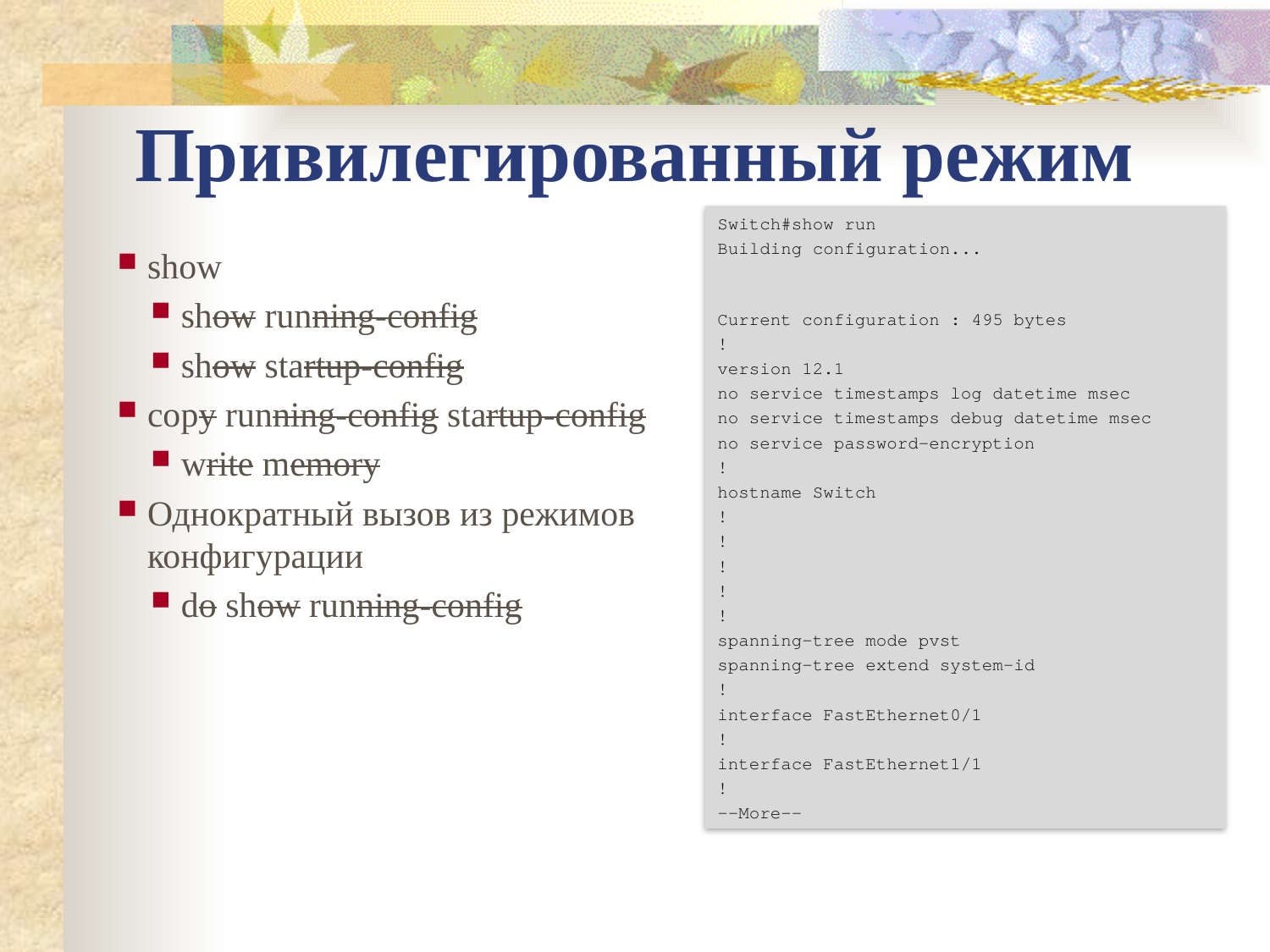

Привилегированный режим
Switch#show run
Building configuration...

Current configuration : 495 bytes
!
version 12.1
no service timestamps log datetime msec
no service timestamps debug datetime msec
no service password-encryption
!
hostname Switch
!
!
!
!
!
spanning-tree mode pvst
spanning-tree extend system-id
!
interface FastEthernet0/1
!
interface FastEthernet1/1
!
--More--
show
show running-config
show startup-config
copy running-config startup-config
write memory
Однократный вызов из режимов конфигурации
do show running-config